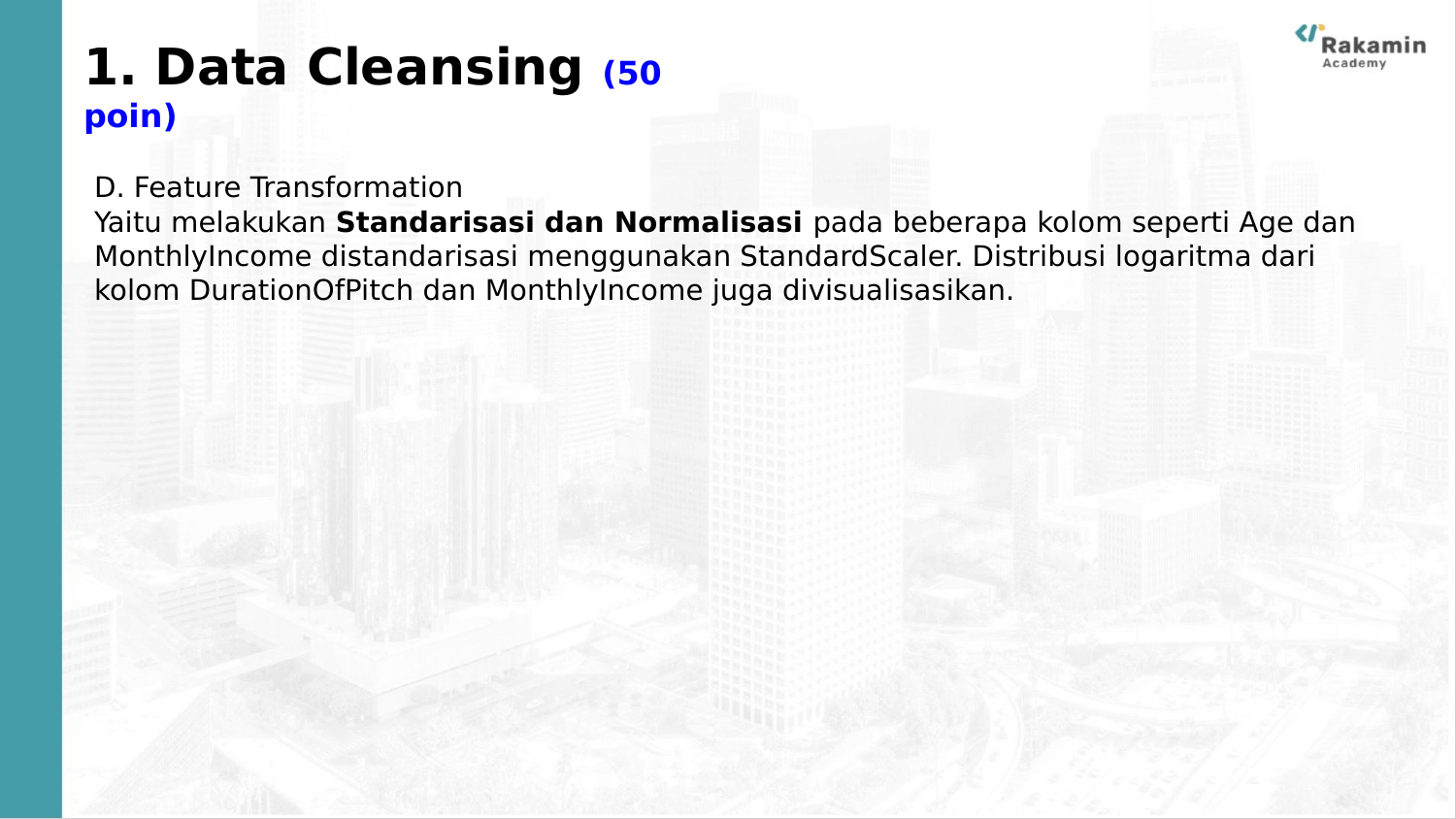

# 1. Data Cleansing (50 poin)
D. Feature Transformation
Yaitu melakukan Standarisasi dan Normalisasi pada beberapa kolom seperti Age dan MonthlyIncome distandarisasi menggunakan StandardScaler. Distribusi logaritma dari kolom DurationOfPitch dan MonthlyIncome juga divisualisasikan.